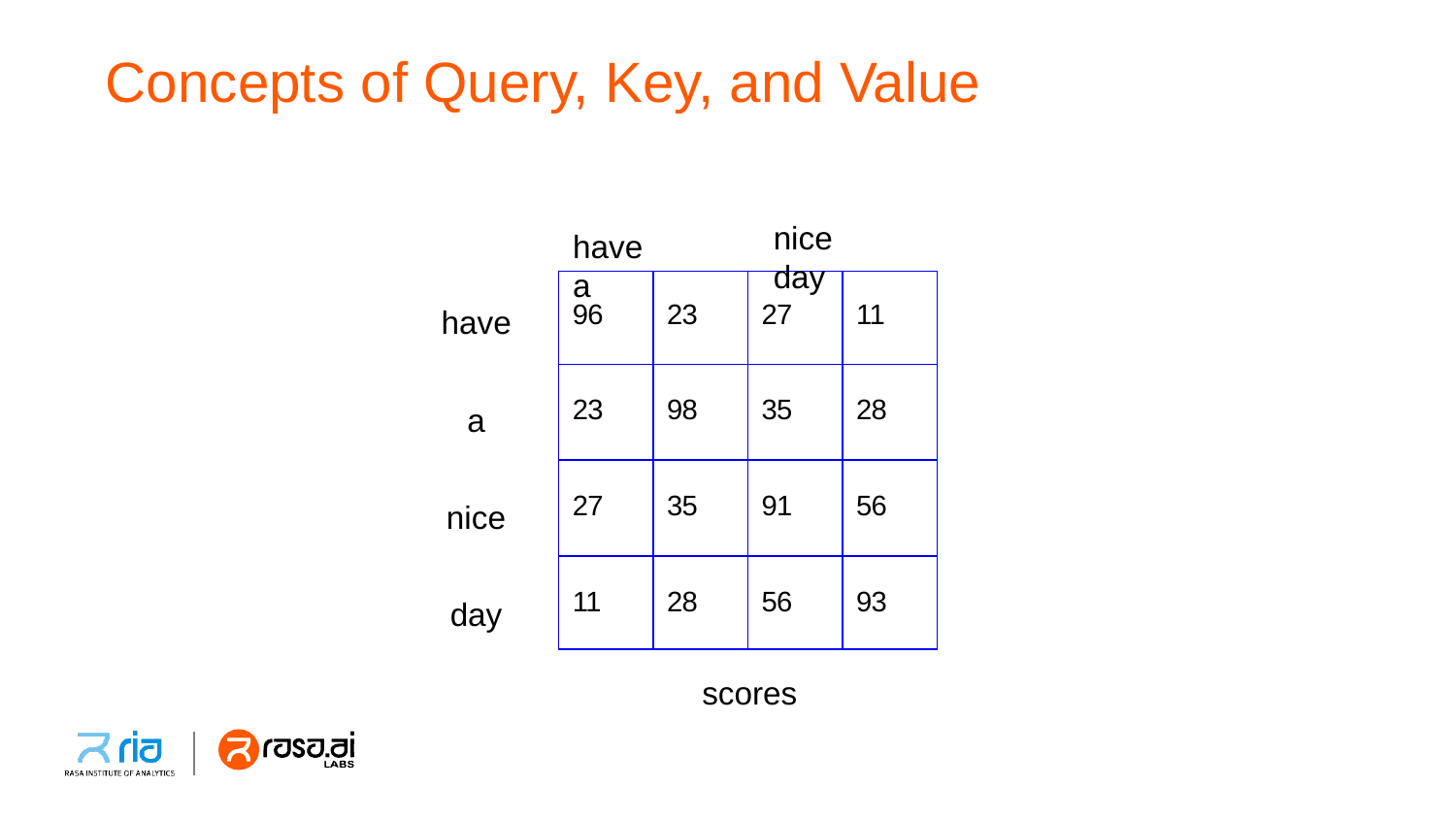

# Concepts of Query, Key, and Value
nice	day
have	a
| 96 | 23 | 27 | 11 |
| --- | --- | --- | --- |
| 23 | 98 | 35 | 28 |
| 27 | 35 | 91 | 56 |
| 11 | 28 | 56 | 93 |
have
a nice day

scores